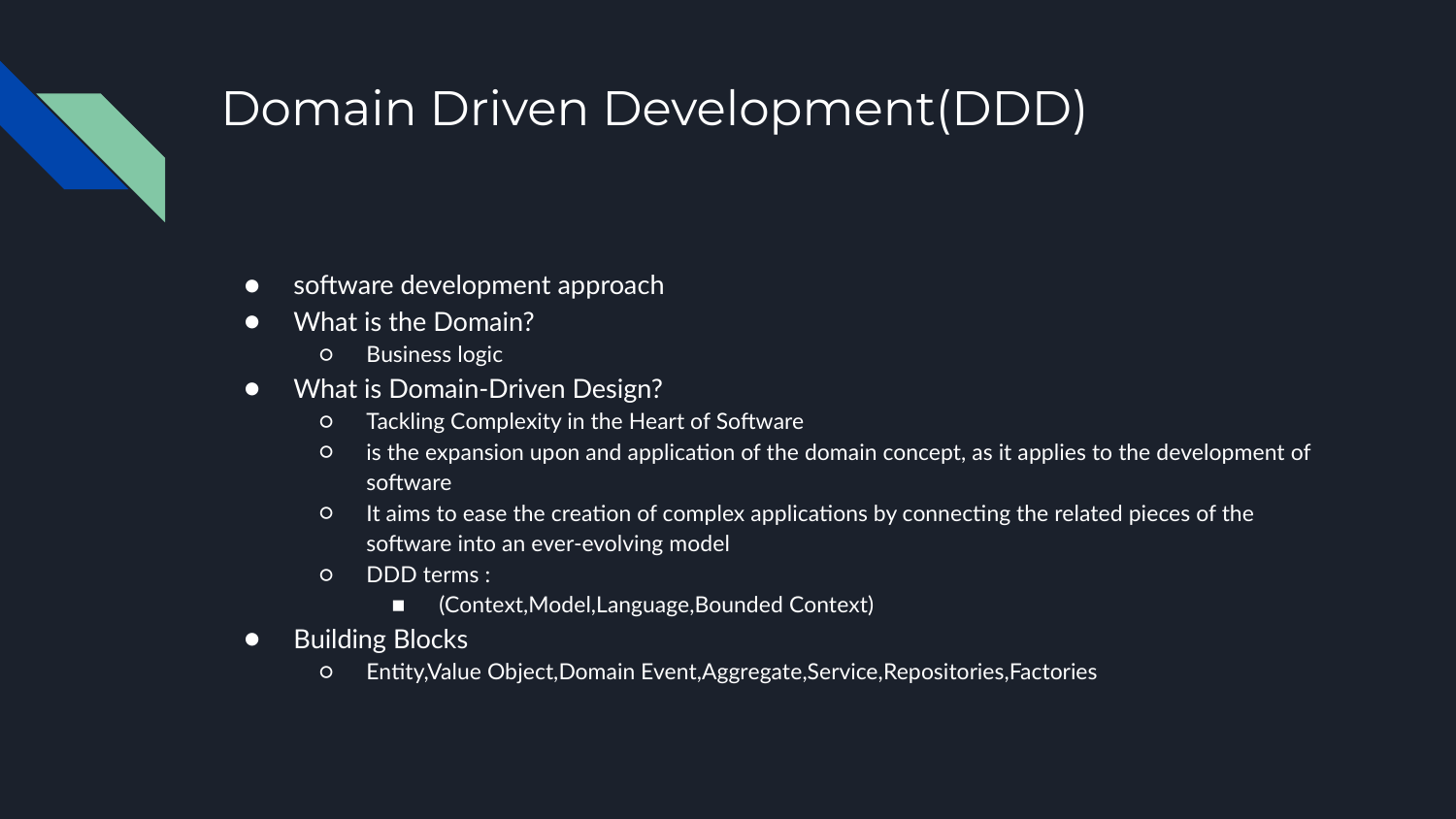

Domain Driven Development(DDD)
software development approach
What is the Domain?
Business logic
What is Domain-Driven Design?
Tackling Complexity in the Heart of Software
is the expansion upon and application of the domain concept, as it applies to the development of software
It aims to ease the creation of complex applications by connecting the related pieces of the software into an ever-evolving model
DDD terms :
(Context,Model,Language,Bounded Context)
Building Blocks
Entity,Value Object,Domain Event,Aggregate,Service,Repositories,Factories